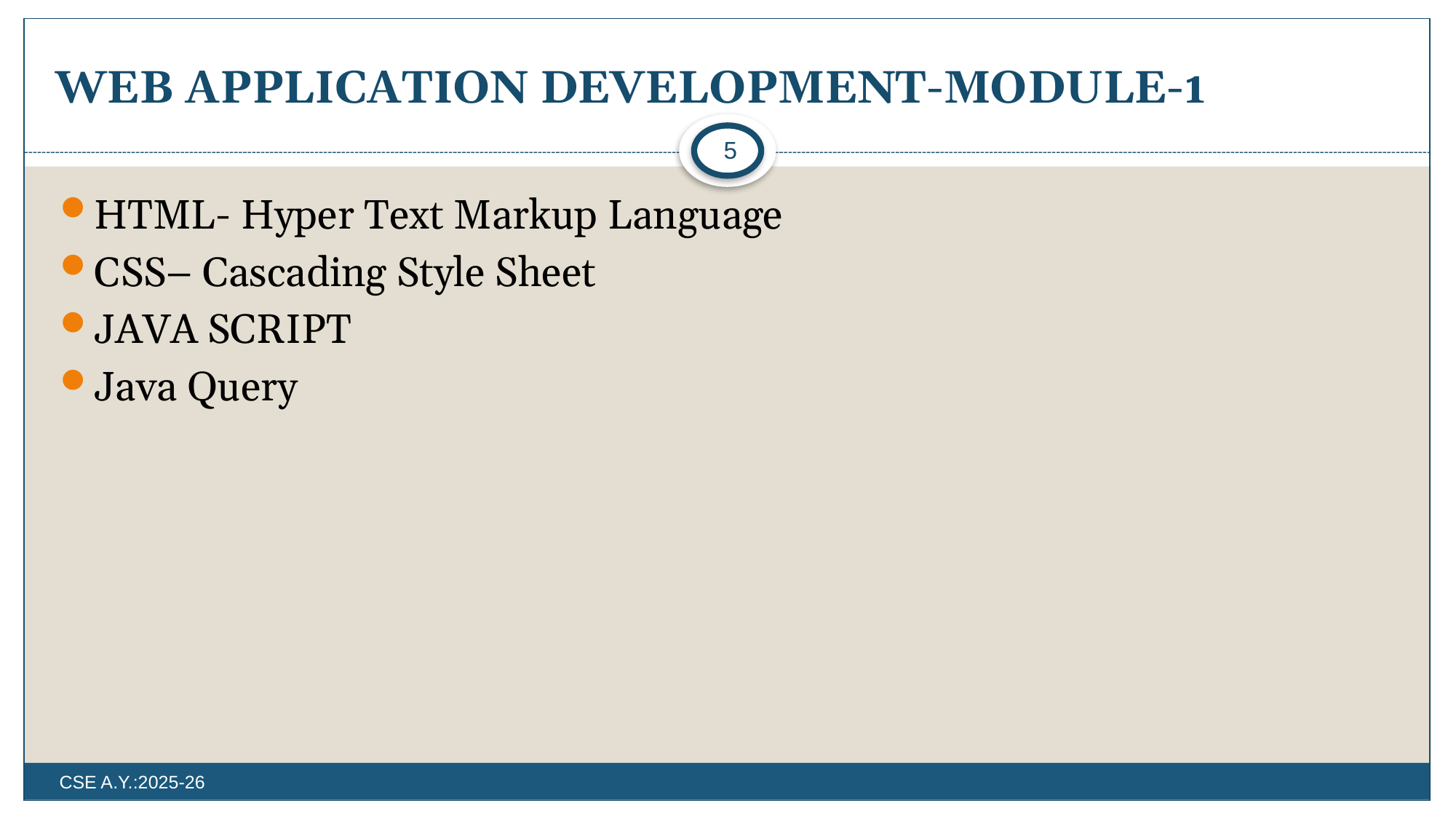

# WEB APPLICATION DEVELOPMENT-MODULE-1
5
HTML- Hyper Text Markup Language
CSS– Cascading Style Sheet
JAVA SCRIPT
Java Query
CSE A.Y.:2025-26